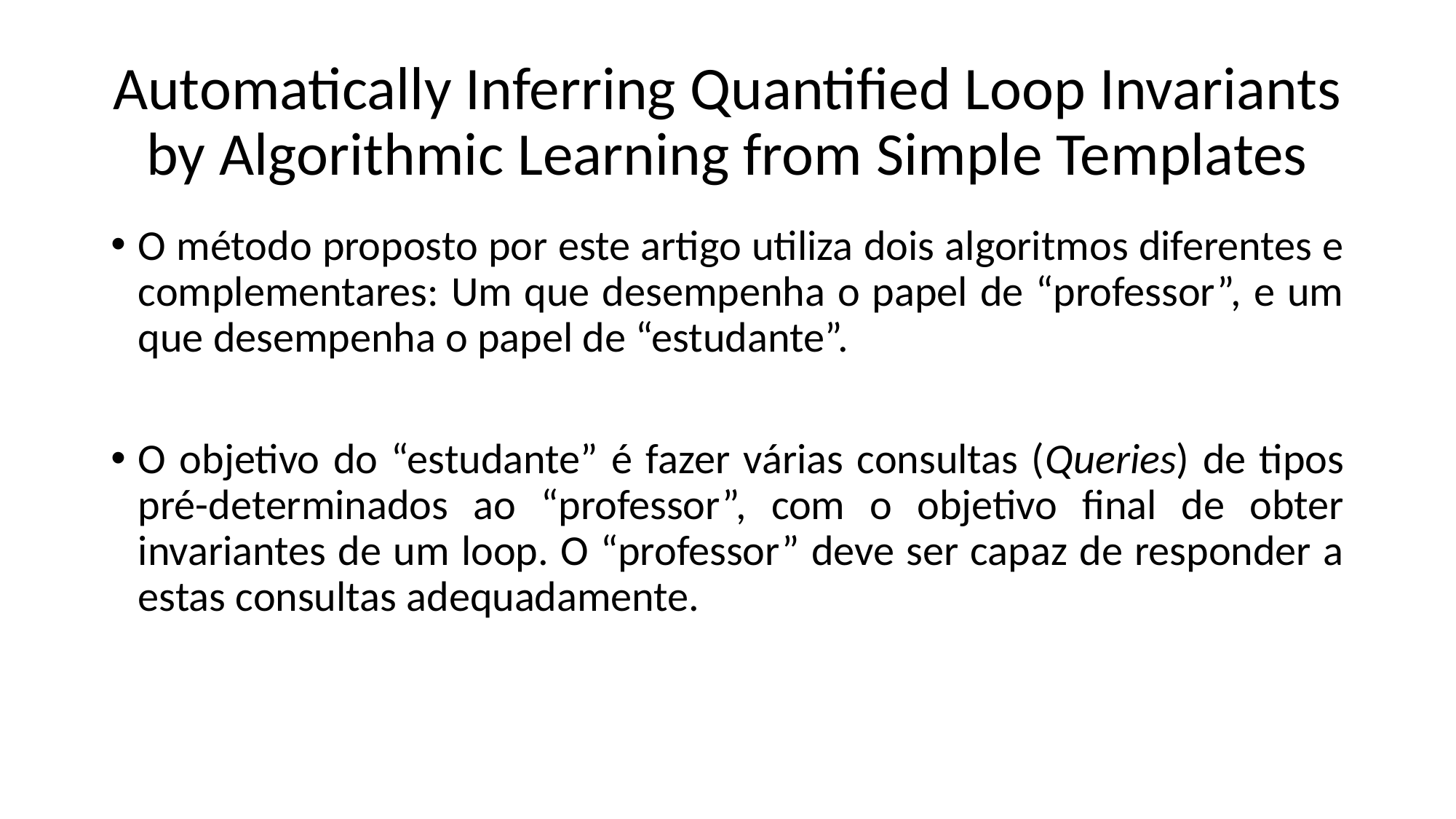

# Automatically Inferring Quantified Loop Invariants by Algorithmic Learning from Simple Templates
O método proposto por este artigo utiliza dois algoritmos diferentes e complementares: Um que desempenha o papel de “professor”, e um que desempenha o papel de “estudante”.

O objetivo do “estudante” é fazer várias consultas (Queries) de tipos pré-determinados ao “professor”, com o objetivo final de obter invariantes de um loop. O “professor” deve ser capaz de responder a estas consultas adequadamente.